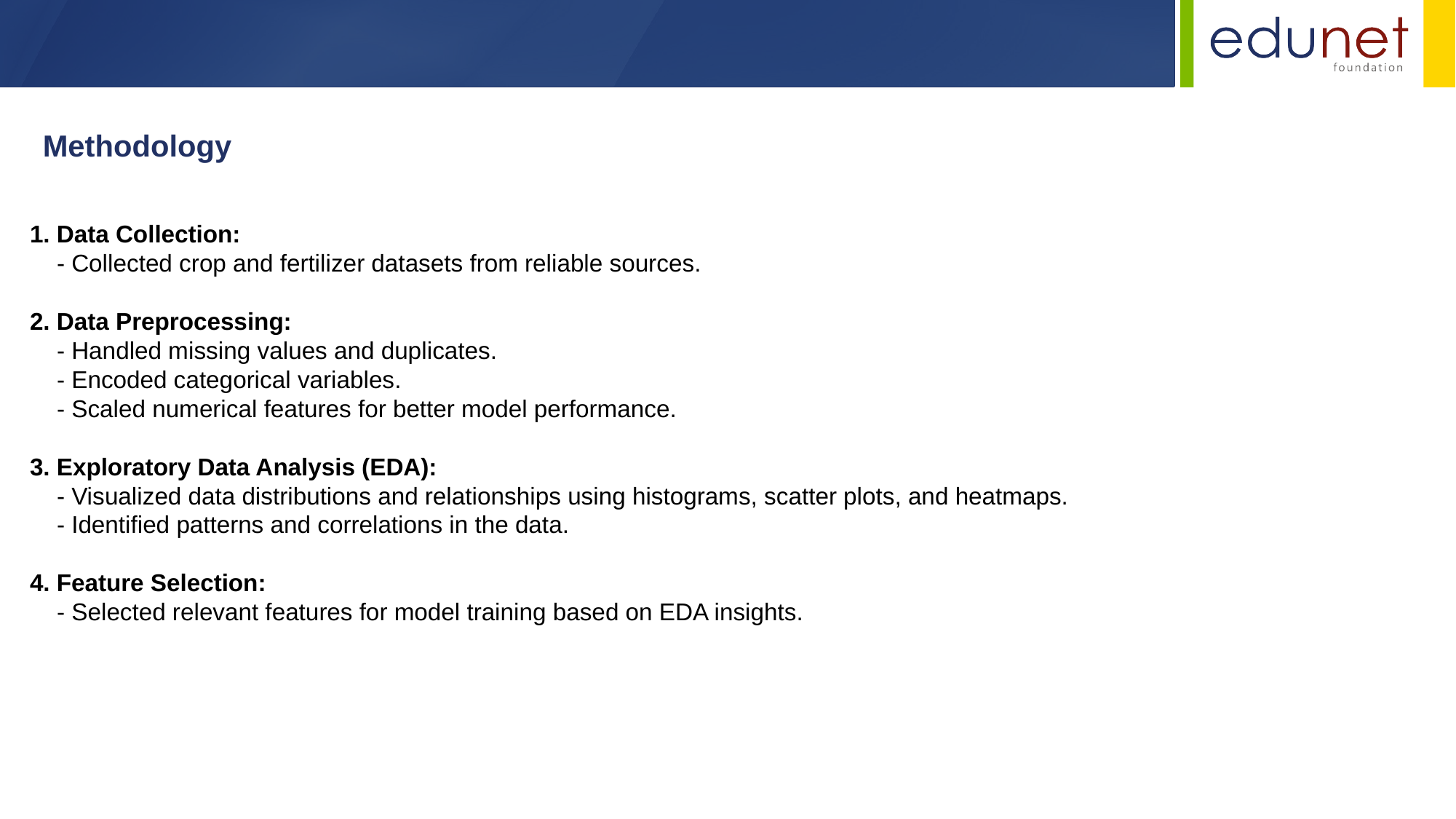

Methodology
1. Data Collection:
    - Collected crop and fertilizer datasets from reliable sources.

2. Data Preprocessing:
    - Handled missing values and duplicates.
    - Encoded categorical variables.
    - Scaled numerical features for better model performance.

3. Exploratory Data Analysis (EDA):
    - Visualized data distributions and relationships using histograms, scatter plots, and heatmaps.
    - Identified patterns and correlations in the data.

4. Feature Selection:
    - Selected relevant features for model training based on EDA insights.